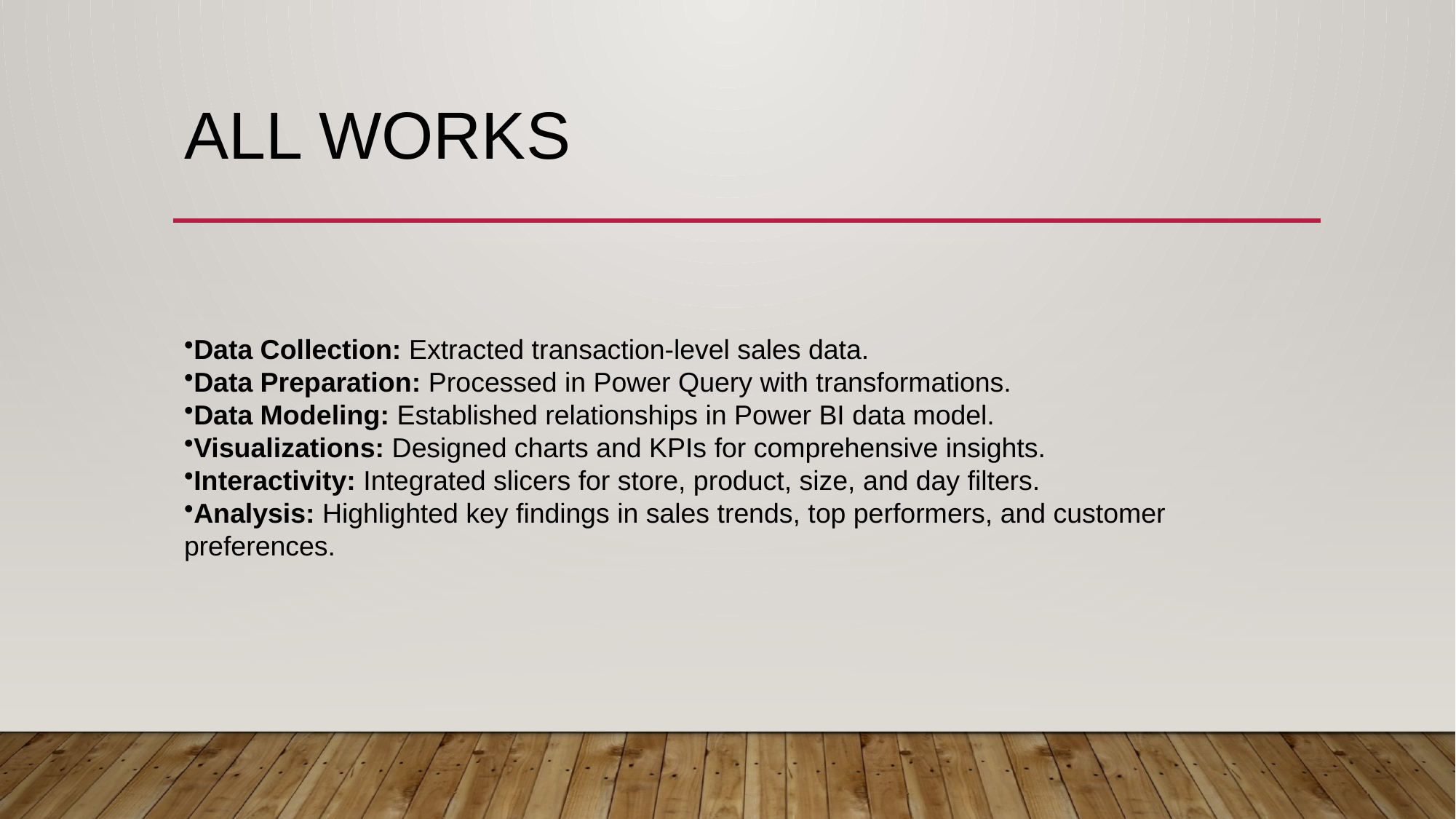

# All Works
Data Collection: Extracted transaction-level sales data.
Data Preparation: Processed in Power Query with transformations.
Data Modeling: Established relationships in Power BI data model.
Visualizations: Designed charts and KPIs for comprehensive insights.
Interactivity: Integrated slicers for store, product, size, and day filters.
Analysis: Highlighted key findings in sales trends, top performers, and customer preferences.